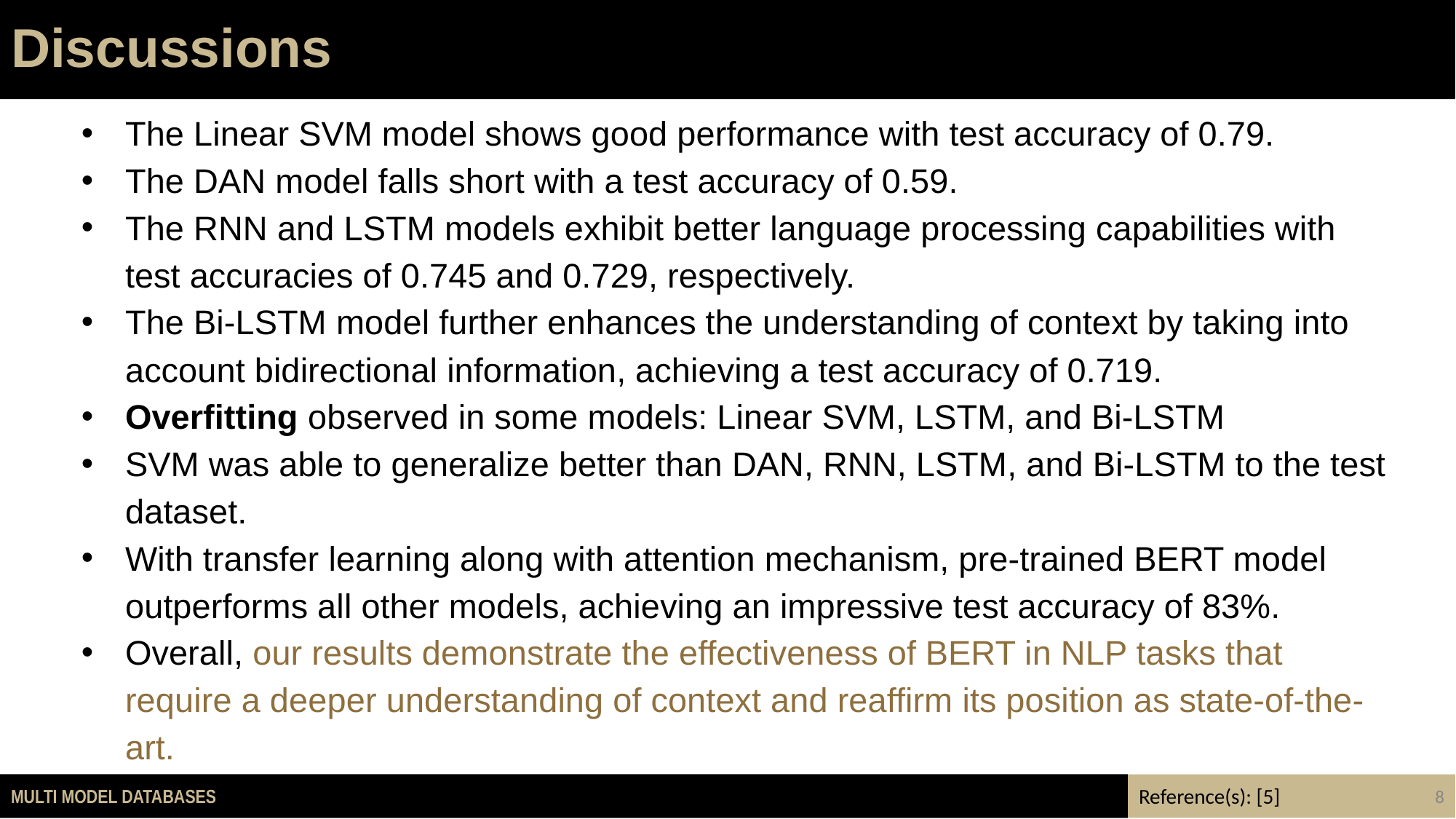

# Discussions
The Linear SVM model shows good performance with test accuracy of 0.79.
The DAN model falls short with a test accuracy of 0.59.
The RNN and LSTM models exhibit better language processing capabilities with test accuracies of 0.745 and 0.729, respectively.
The Bi-LSTM model further enhances the understanding of context by taking into account bidirectional information, achieving a test accuracy of 0.719.
Overfitting observed in some models: Linear SVM, LSTM, and Bi-LSTM
SVM was able to generalize better than DAN, RNN, LSTM, and Bi-LSTM to the test dataset.
With transfer learning along with attention mechanism, pre-trained BERT model outperforms all other models, achieving an impressive test accuracy of 83%.
Overall, our results demonstrate the effectiveness of BERT in NLP tasks that require a deeper understanding of context and reaffirm its position as state-of-the-art.
Reference(s): [5]
8
Sowmya Jayaram Iyer | Neighborhood Attention Transformer
MULTI MODEL DATABASES